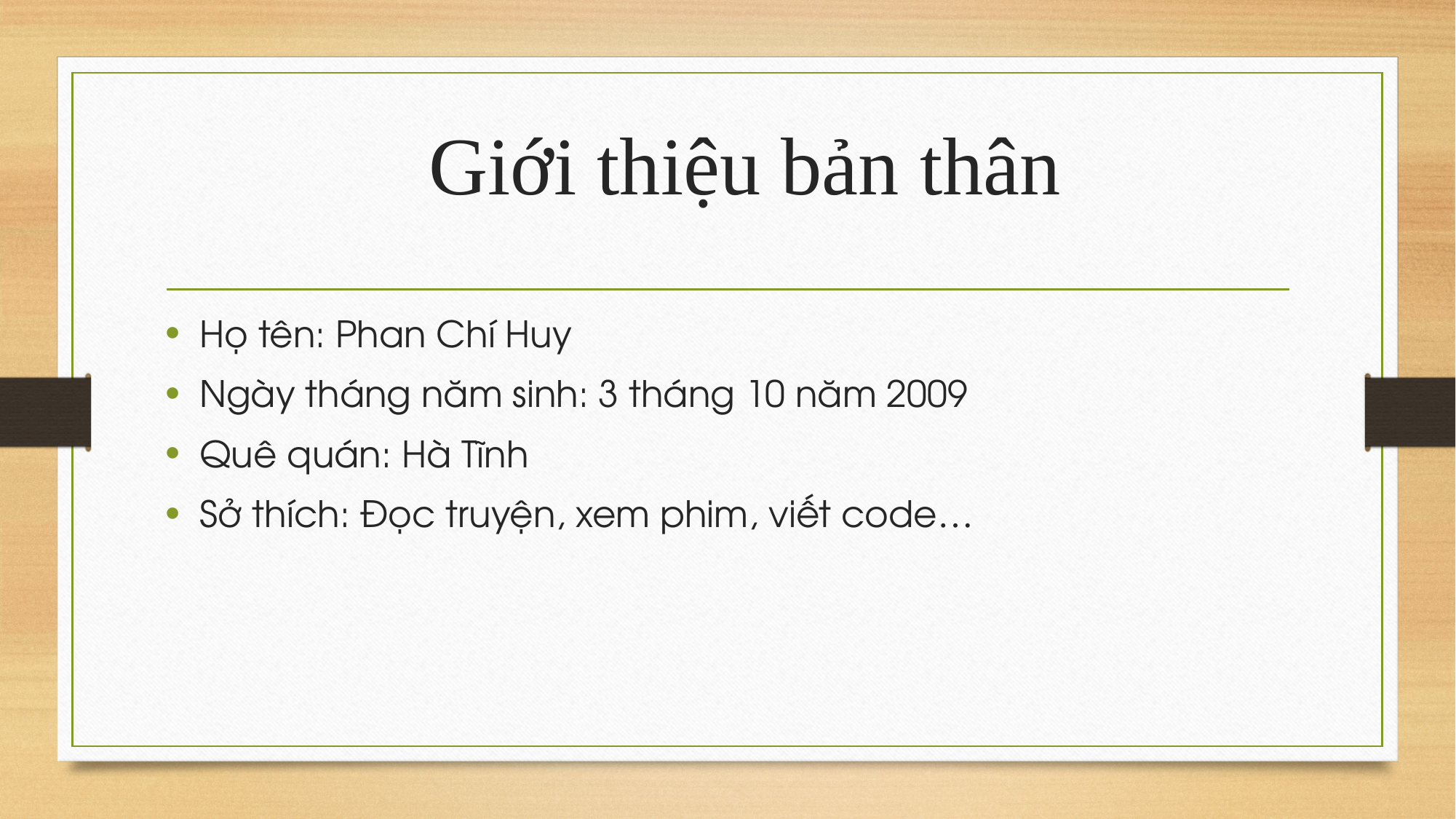

# Giới thiệu bản thân
Họ tên: Phan Chí Huy
Ngày tháng năm sinh: 3 tháng 10 năm 2009
Quê quán: Hà Tĩnh
Sở thích: Đọc truyện, xem phim, viết code…